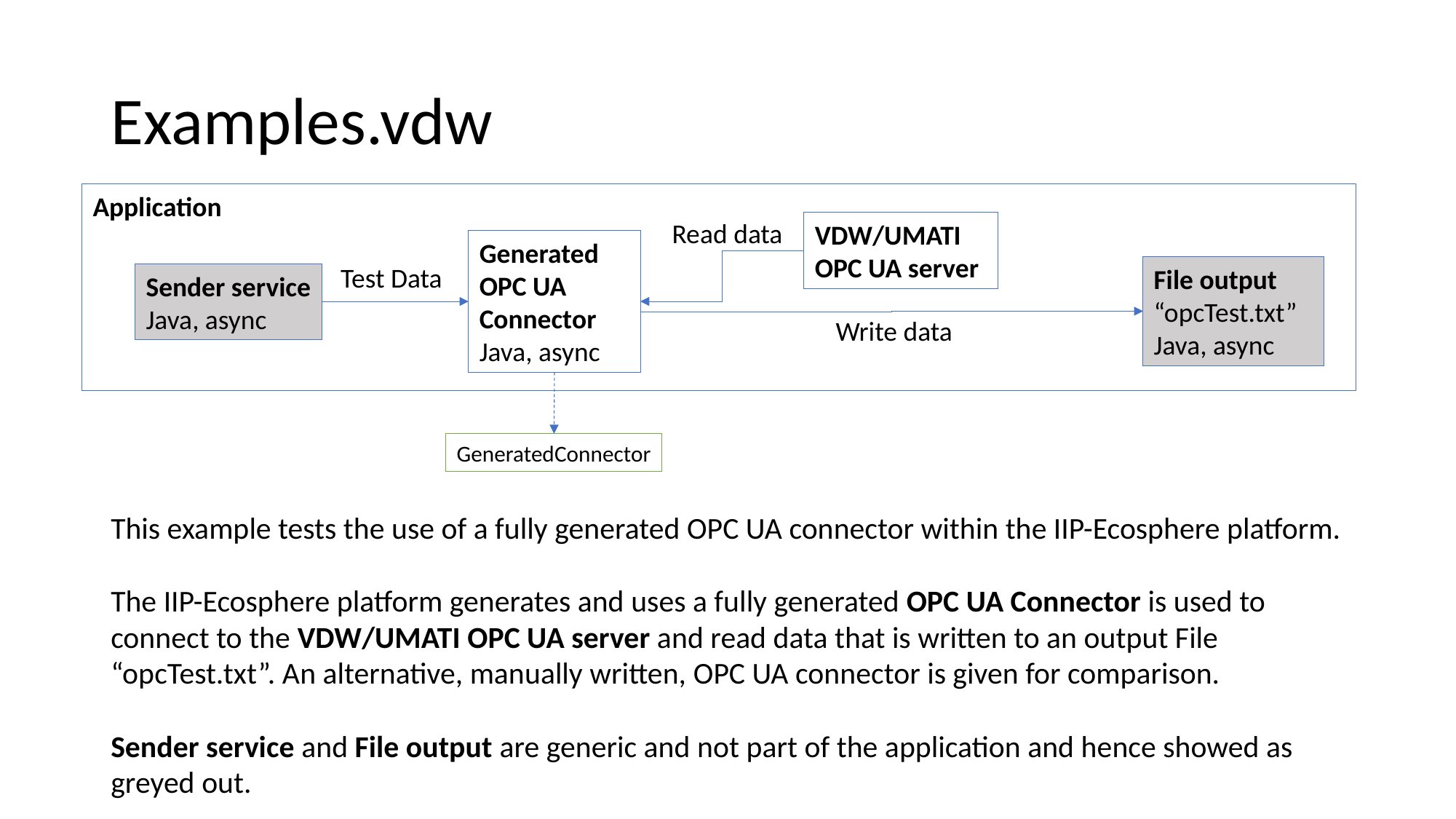

# Examples.vdw
Application

Read data
VDW/UMATI
OPC UA server
Generated OPC UA Connector
Java, async
Test Data
File output “opcTest.txt”
Java, async
Sender service
Java, async
Write data

GeneratedConnector
This example tests the use of a fully generated OPC UA connector within the IIP-Ecosphere platform.

The IIP-Ecosphere platform generates and uses a fully generated OPC UA Connector is used to  connect to the VDW/UMATI OPC UA server and read data that is written to an output File “opcTest.txt”. An alternative, manually written, OPC UA connector is given for comparison.

Sender service and File output are generic and not part of the application and hence showed as greyed out.